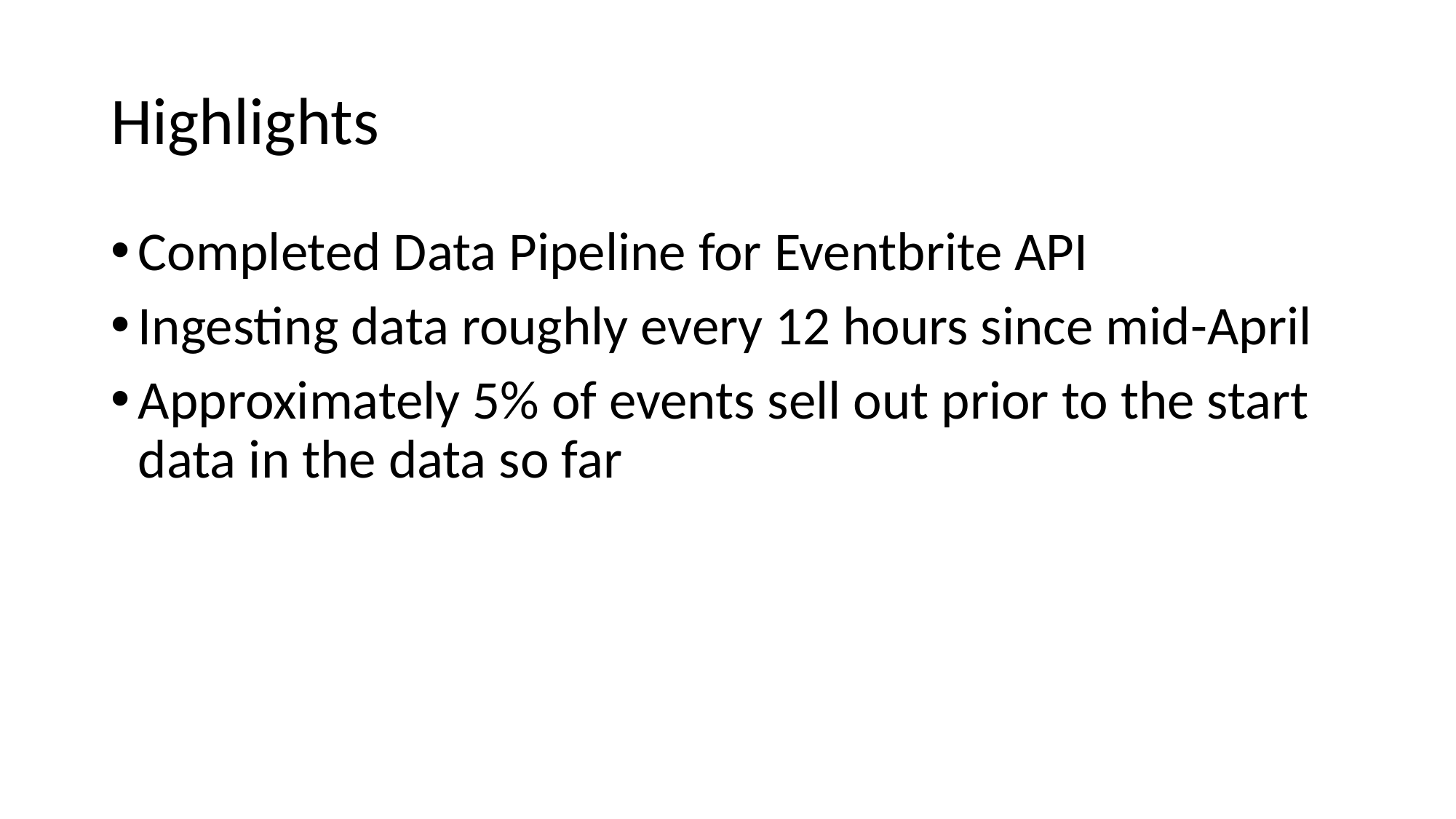

# Highlights
Completed Data Pipeline for Eventbrite API
Ingesting data roughly every 12 hours since mid-April
Approximately 5% of events sell out prior to the start data in the data so far